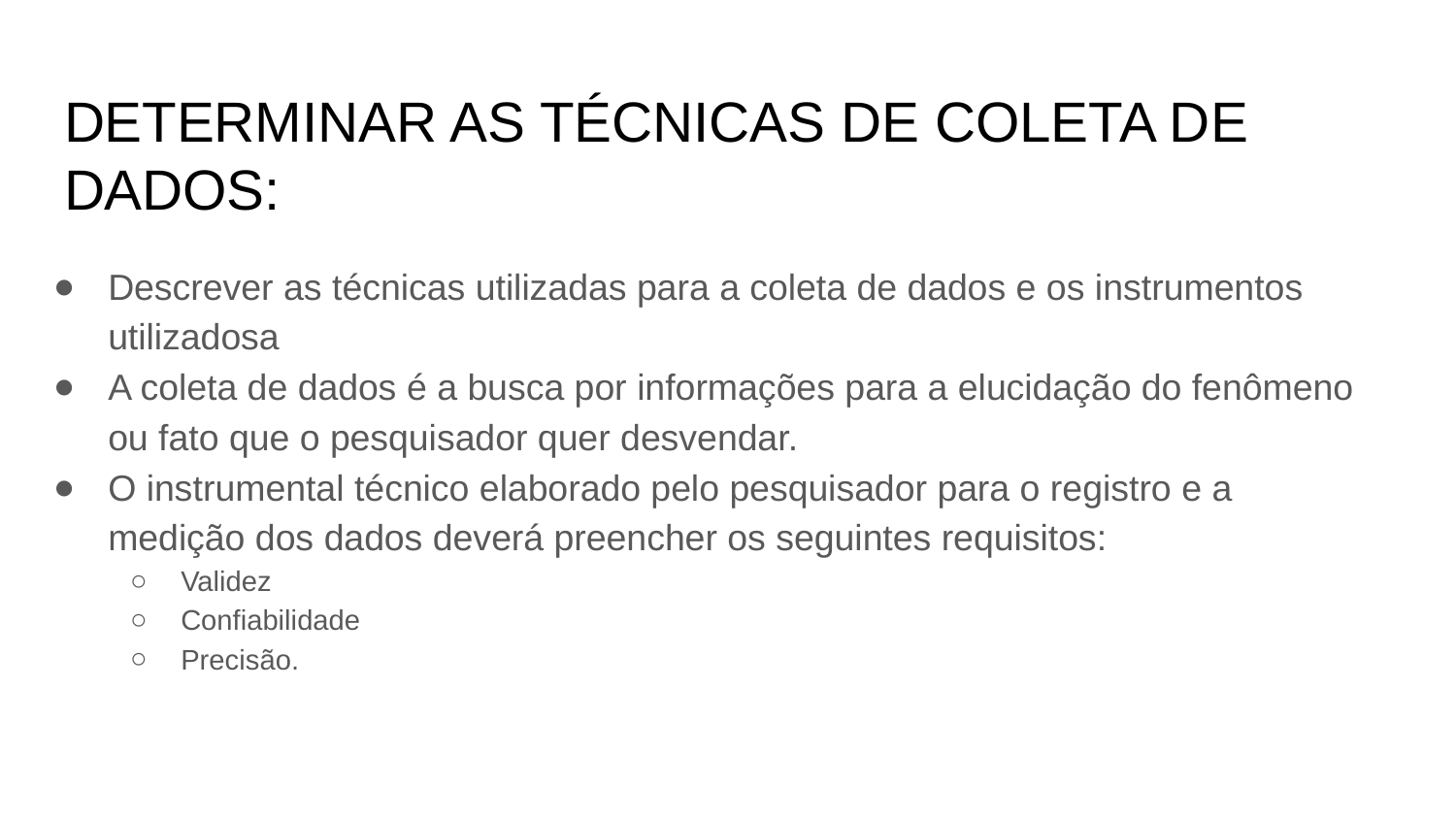

# DETERMINAR AS TÉCNICAS DE COLETA DE DADOS:
Descrever as técnicas utilizadas para a coleta de dados e os instrumentos utilizadosa
A coleta de dados é a busca por informações para a elucidação do fenômeno ou fato que o pesquisador quer desvendar.
O instrumental técnico elaborado pelo pesquisador para o registro e a medição dos dados deverá preencher os seguintes requisitos:
Validez
Confiabilidade
Precisão.